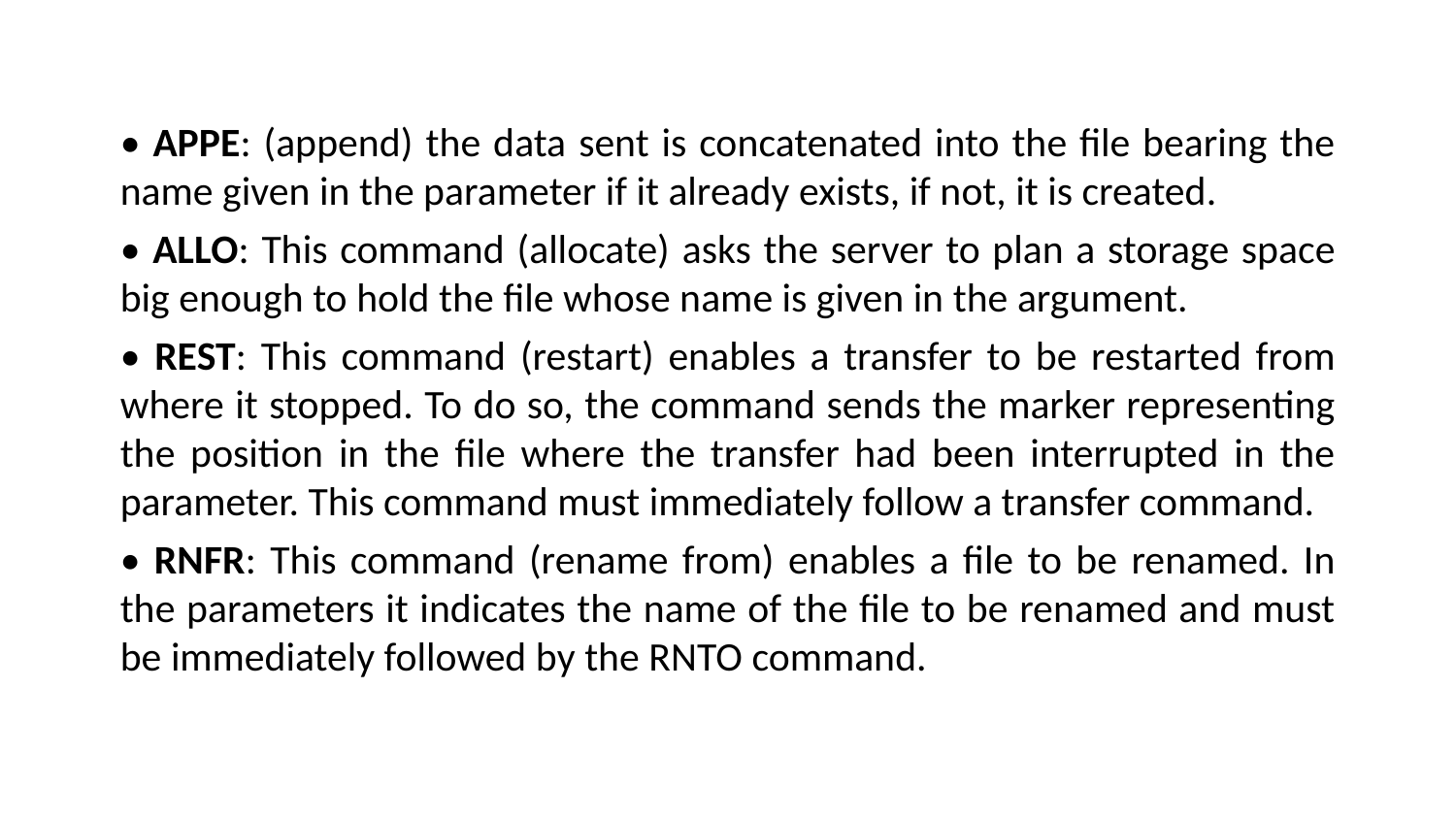

• APPE: (append) the data sent is concatenated into the file bearing the name given in the parameter if it already exists, if not, it is created.
• ALLO: This command (allocate) asks the server to plan a storage space big enough to hold the file whose name is given in the argument.
• REST: This command (restart) enables a transfer to be restarted from where it stopped. To do so, the command sends the marker representing the position in the file where the transfer had been interrupted in the parameter. This command must immediately follow a transfer command.
• RNFR: This command (rename from) enables a file to be renamed. In the parameters it indicates the name of the file to be renamed and must be immediately followed by the RNTO command.